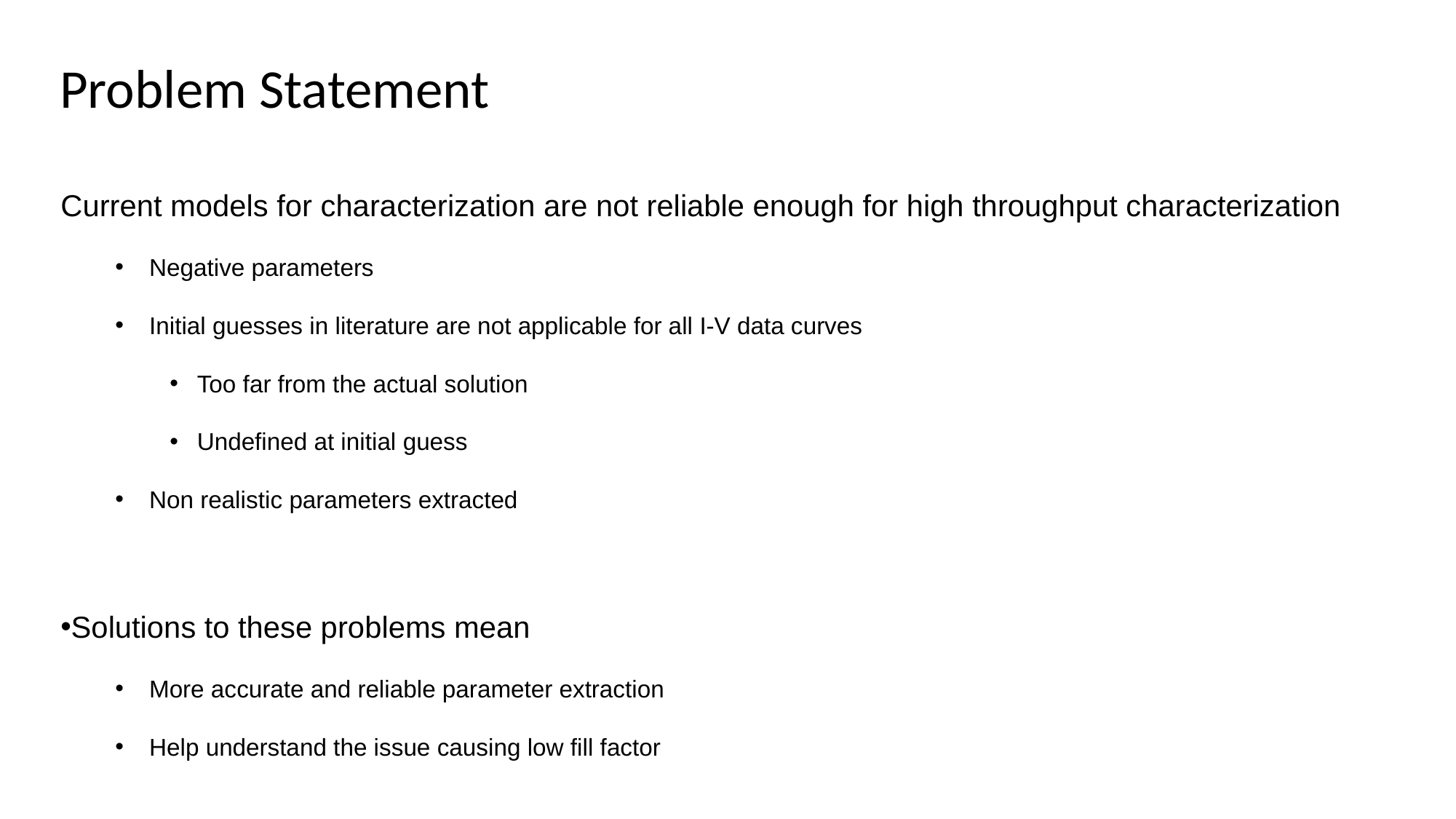

Problem Statement
Current models for characterization are not reliable enough for high throughput characterization
Negative parameters
Initial guesses in literature are not applicable for all I-V data curves
Too far from the actual solution
Undefined at initial guess
Non realistic parameters extracted

Solutions to these problems mean
More accurate and reliable parameter extraction
Help understand the issue causing low fill factor